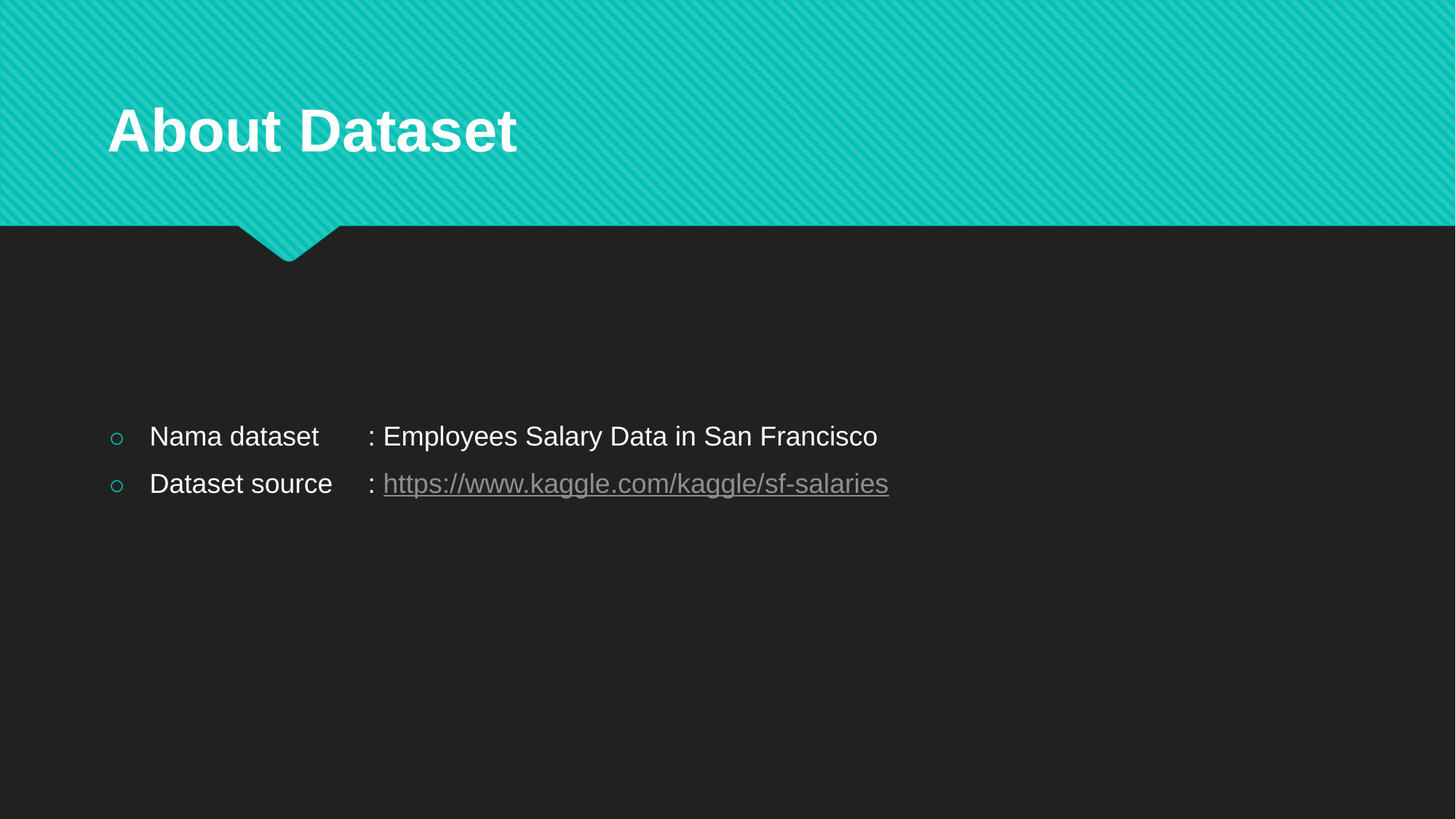

# About Dataset
Nama dataset	: Employees Salary Data in San Francisco
Dataset source	: https://www.kaggle.com/kaggle/sf-salaries